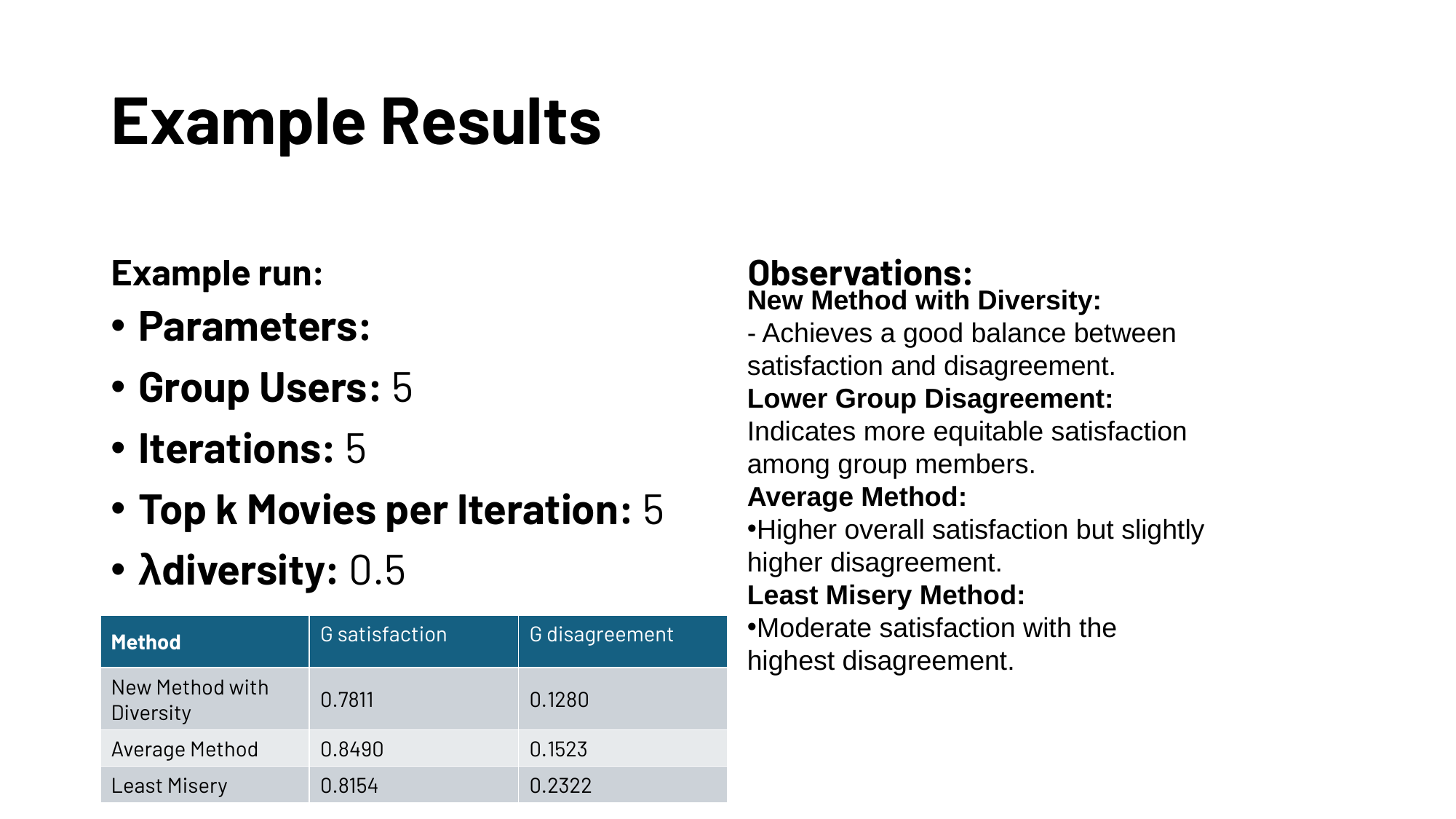

# Example Results
Example run:
Observations:
New Method with Diversity:
- Achieves a good balance between satisfaction and disagreement.
Lower Group Disagreement: Indicates more equitable satisfaction among group members.
Average Method:
Higher overall satisfaction but slightly higher disagreement.
Least Misery Method:
Moderate satisfaction with the highest disagreement.

Parameters:
Group Users: 5
Iterations: 5
Top k Movies per Iteration: 5
λdiversity​: 0.5

| Method | G satisfaction | G disagreement |
| --- | --- | --- |
| New Method with Diversity | 0.7811 | 0.1280 |
| Average Method | 0.8490 | 0.1523 |
| Least Misery | 0.8154 | 0.2322 |